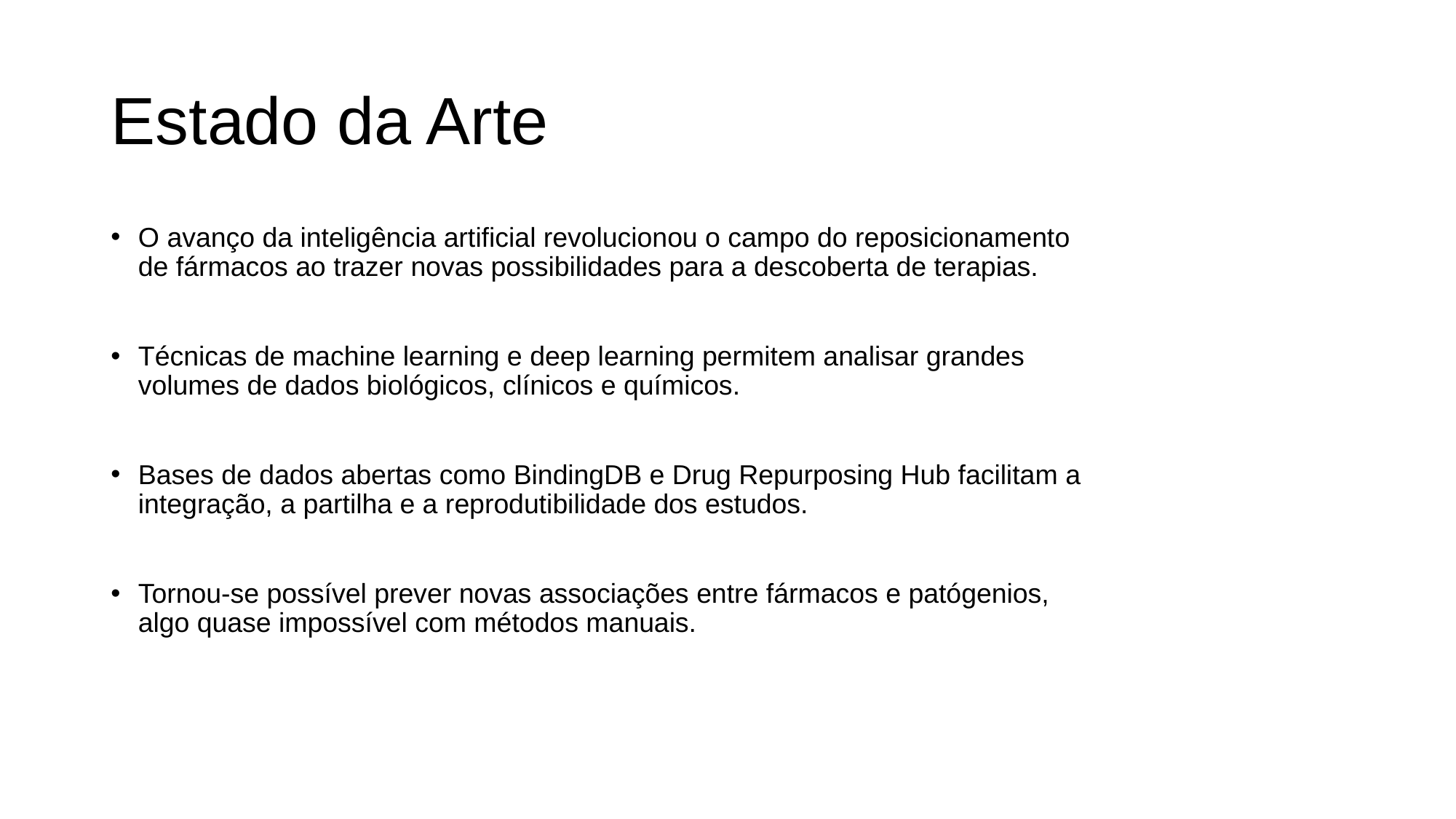

# Estado da Arte
O avanço da inteligência artificial revolucionou o campo do reposicionamento de fármacos ao trazer novas possibilidades para a descoberta de terapias.

Técnicas de machine learning e deep learning permitem analisar grandes volumes de dados biológicos, clínicos e químicos.

Bases de dados abertas como BindingDB e Drug Repurposing Hub facilitam a integração, a partilha e a reprodutibilidade dos estudos.

Tornou-se possível prever novas associações entre fármacos e patógenios, algo quase impossível com métodos manuais.